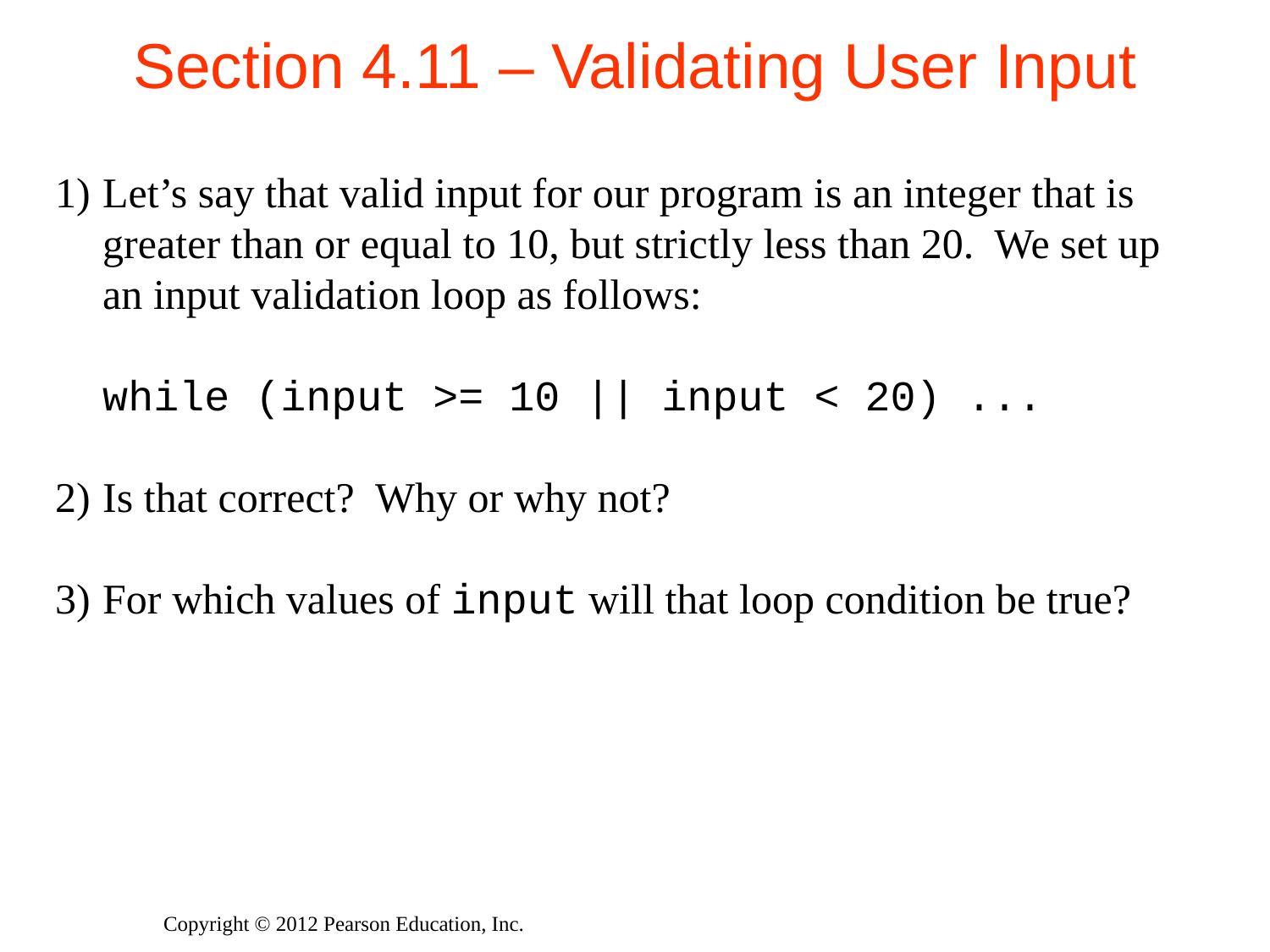

# Section 4.11 – Validating User Input
Let’s say that valid input for our program is an integer that is greater than or equal to 10, but strictly less than 20.  We set up an input validation loop as follows:
while (input >= 10 || input < 20) ...
Is that correct?  Why or why not?
For which values of input will that loop condition be true?